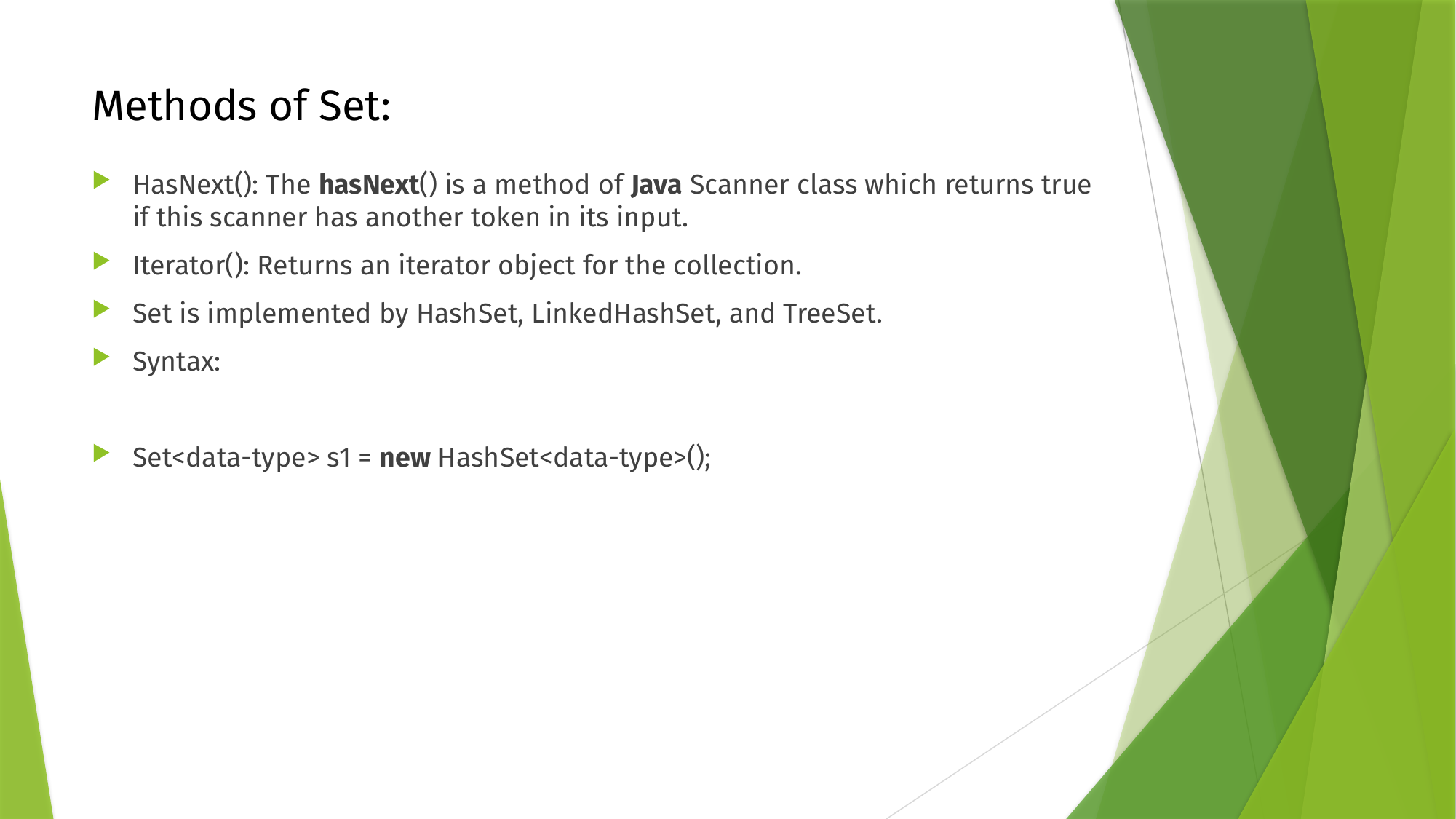

# Methods of Set:
HasNext(): The hasNext() is a method of Java Scanner class which returns true if this scanner has another token in its input.
Iterator(): Returns an iterator object for the collection.
Set is implemented by HashSet, LinkedHashSet, and TreeSet.
Syntax:

Set<data-type> s1 = new HashSet<data-type>();